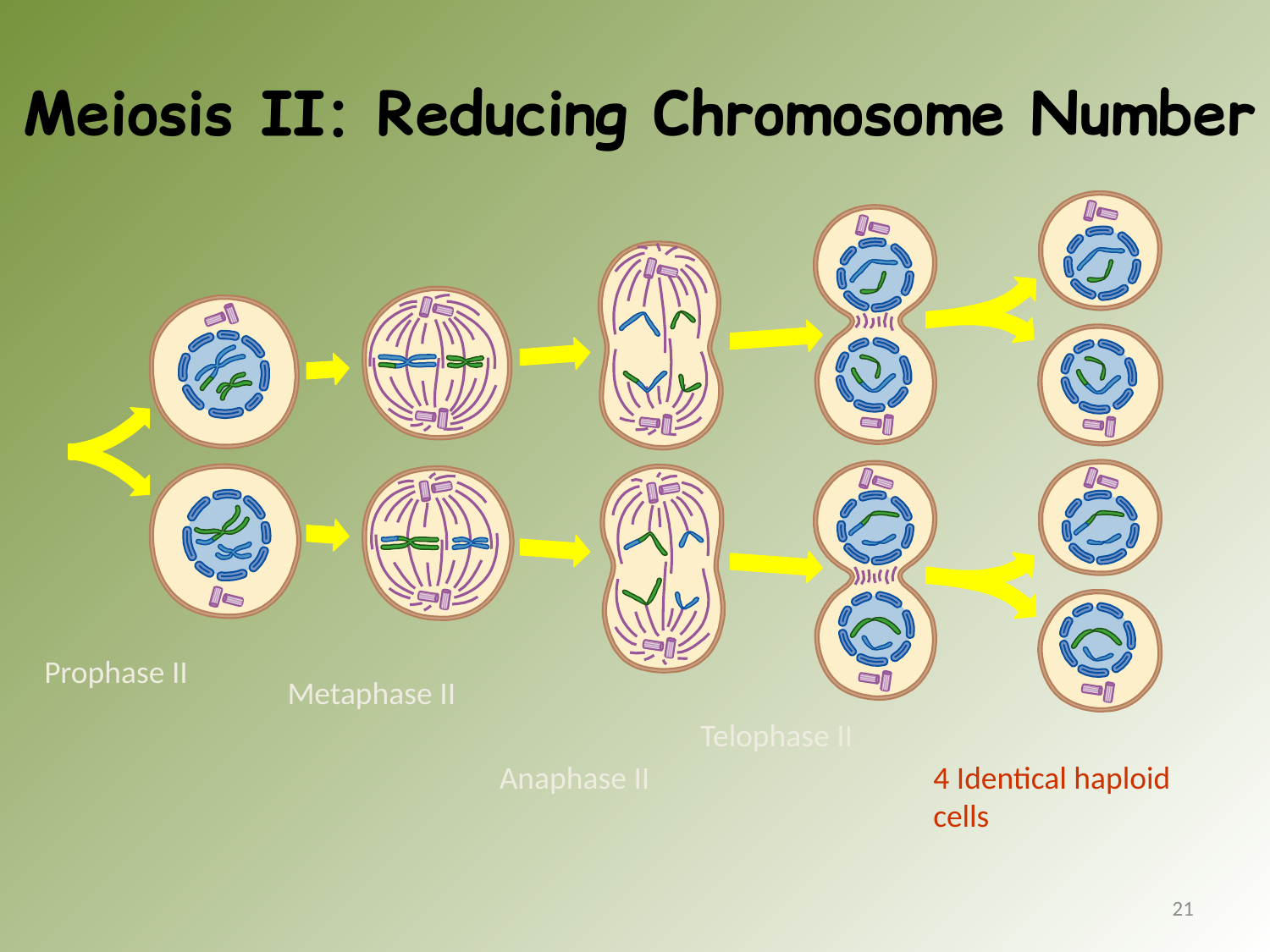

# Meiosis II: Reducing Chromosome Number

Prophase II
Metaphase II

Telophase II
Anaphase II
4 Identical haploid cells
21